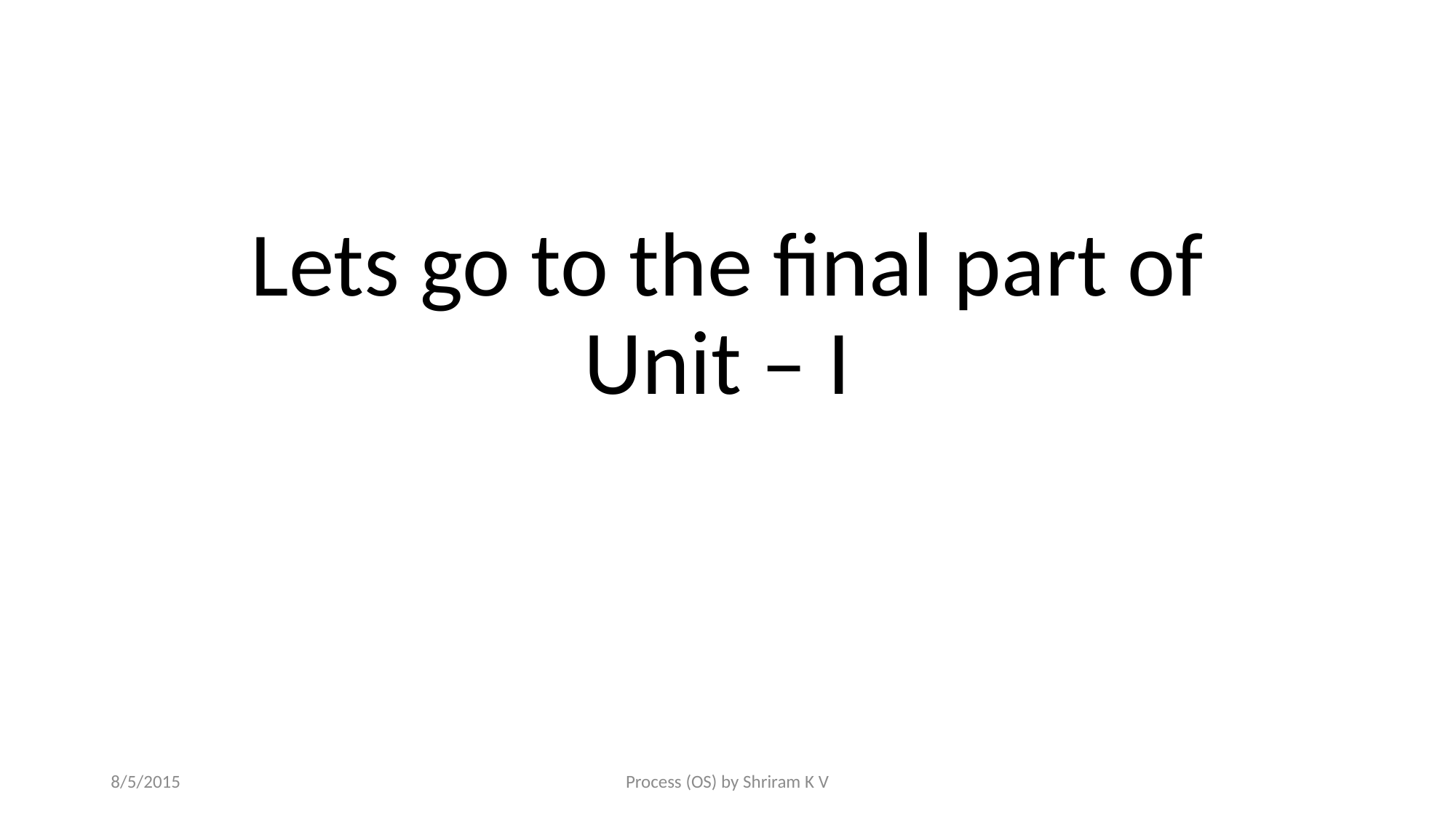

# Lets go to the final part of Unit – I
8/5/2015
Process (OS) by Shriram K V